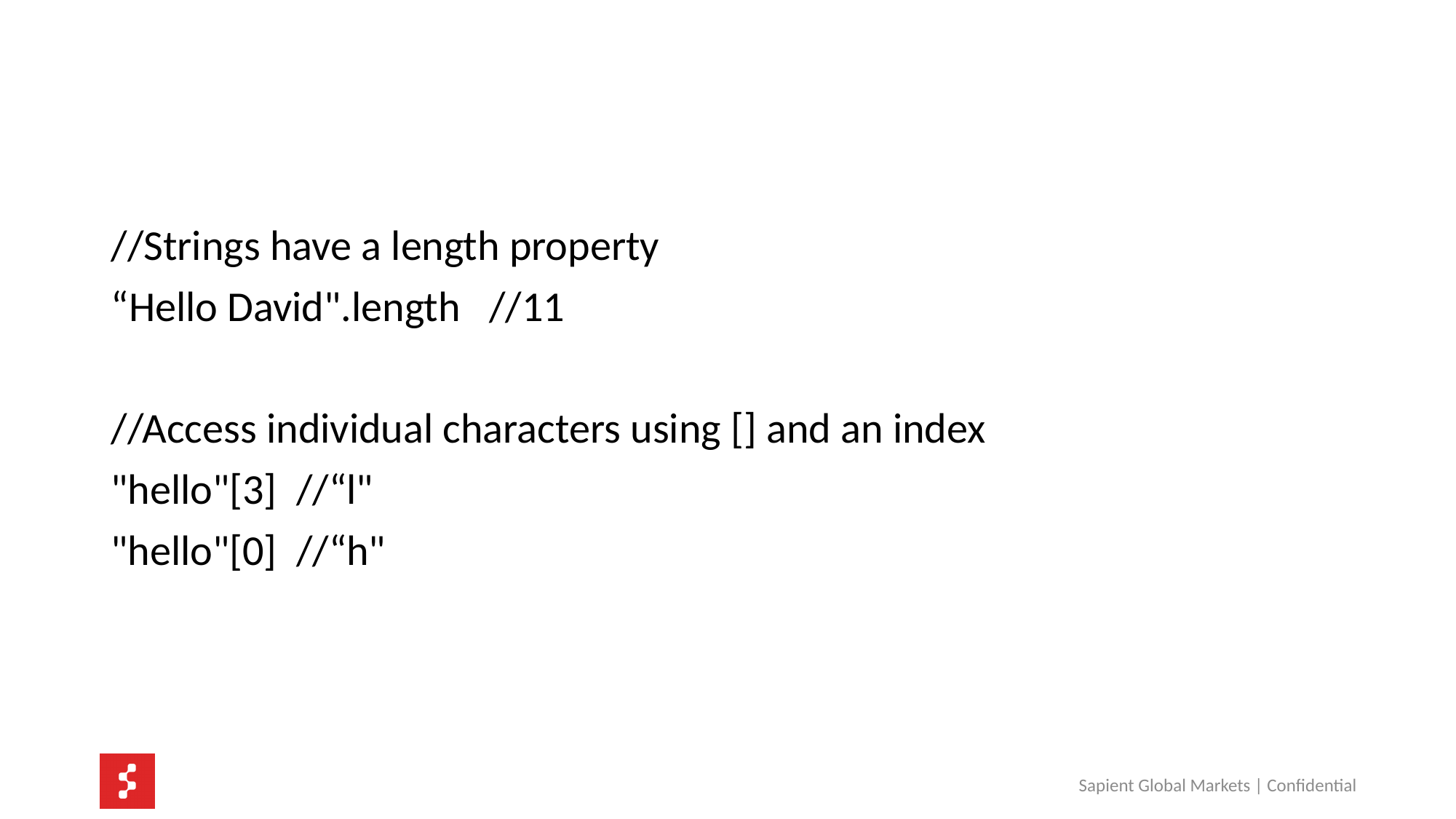

#
//Strings have a length property
“Hello David".length   //11

//Access individual characters using [] and an index
"hello"[3]  //“l"
"hello"[0]  //“h"

Sapient Global Markets | Confidential